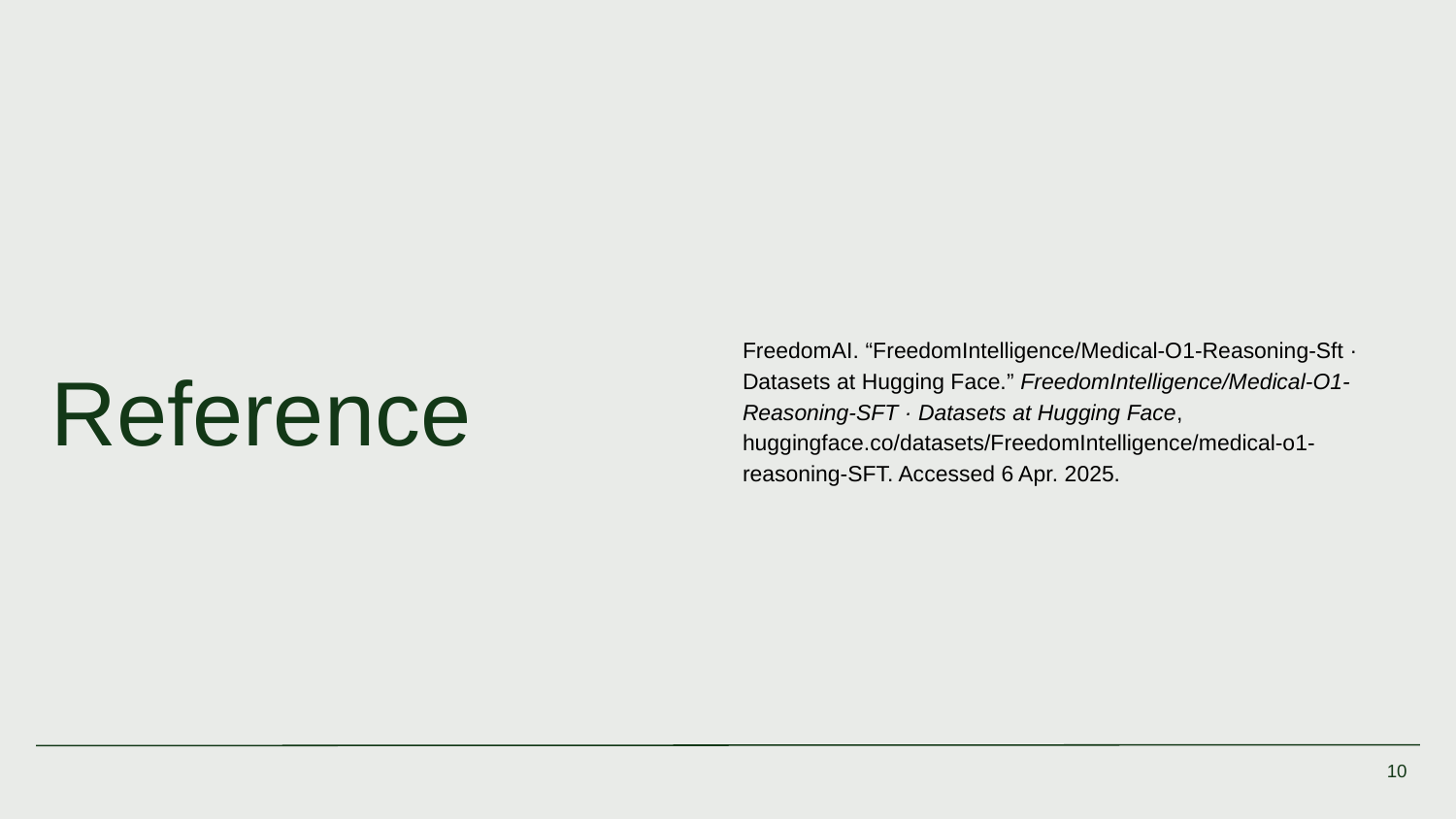

FreedomAI. “FreedomIntelligence/Medical-O1-Reasoning-Sft · Datasets at Hugging Face.” FreedomIntelligence/Medical-O1-Reasoning-SFT · Datasets at Hugging Face, huggingface.co/datasets/FreedomIntelligence/medical-o1-reasoning-SFT. Accessed 6 Apr. 2025.
# Reference
10